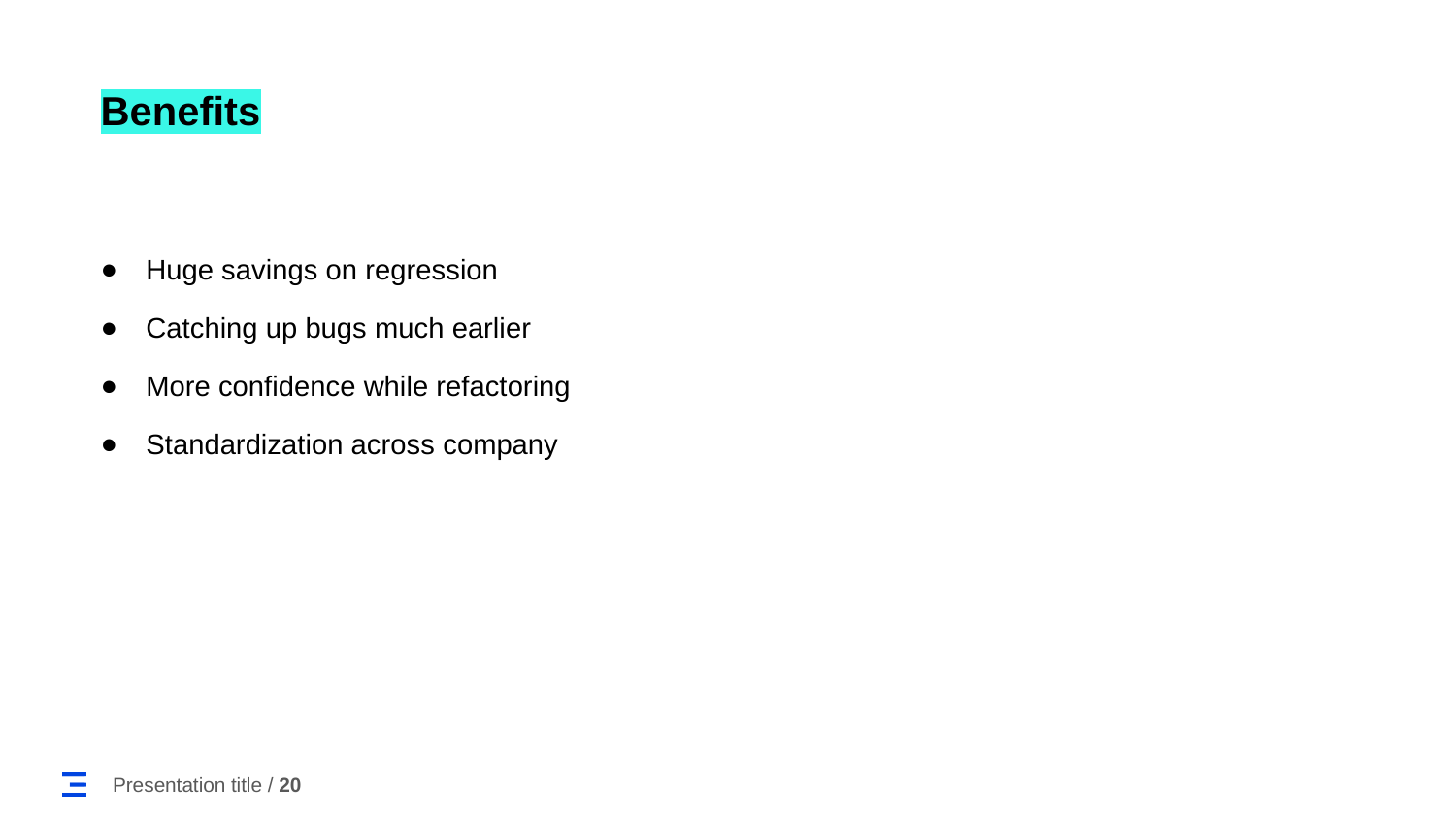

# Benefits

Huge savings on regression
Catching up bugs much earlier
More confidence while refactoring
Standardization across company